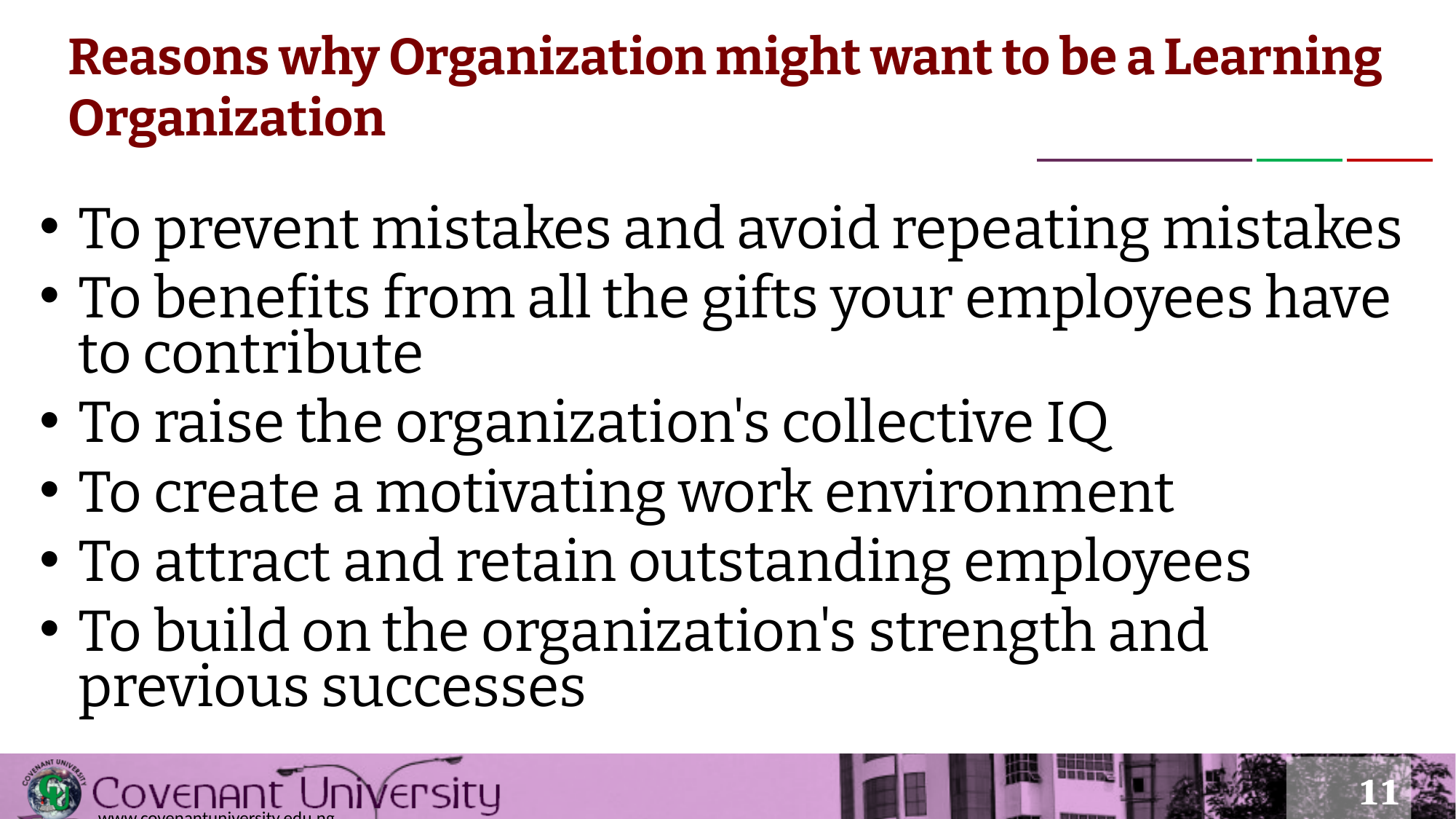

# Reasons why Organization might want to be a Learning Organization

To prevent mistakes and avoid repeating mistakes
To benefits from all the gifts your employees have to contribute
To raise the organization's collective IQ
To create a motivating work environment
To attract and retain outstanding employees
To build on the organization's strength and previous successes